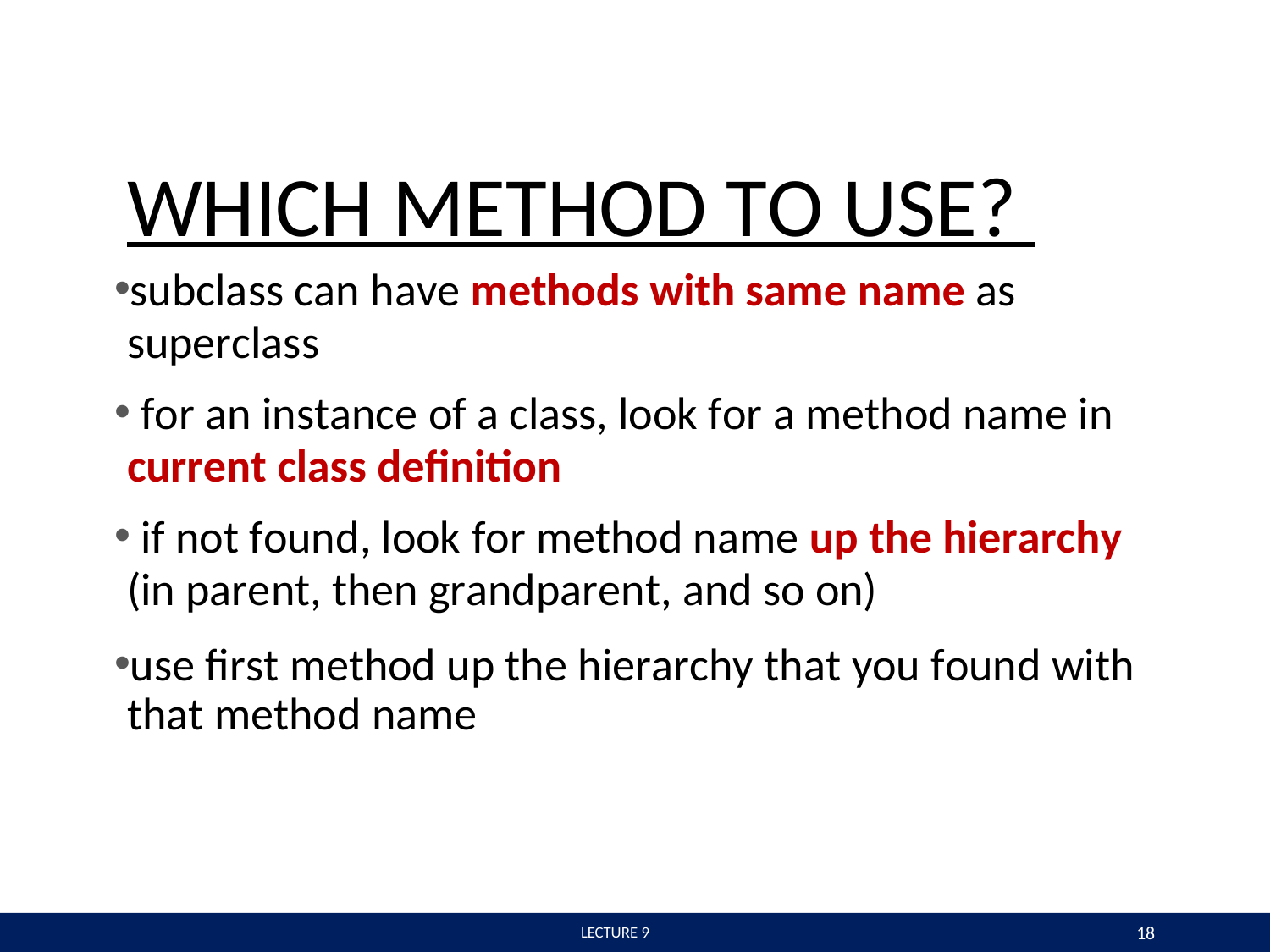

# WHICH METHOD TO USE?
subclass can have methods with same name as
superclass
for an instance of a class, look for a method name in
current class definition
if not found, look for method name up the hierarchy
(in parent, then grandparent, and so on)
use first method up the hierarchy that you found with that method name
18
 LECTURE 9